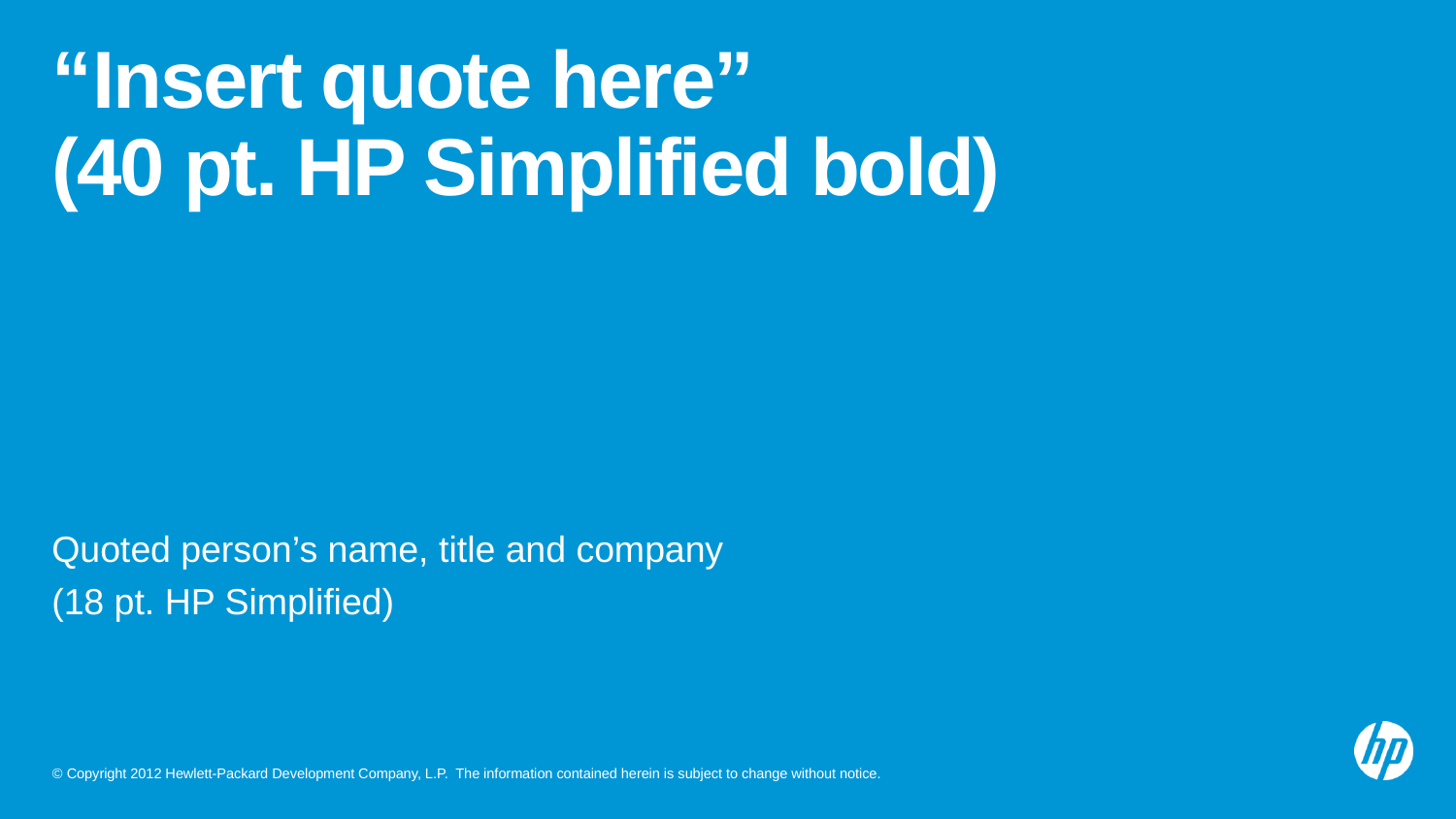

# “Insert quote here” (40 pt. HP Simplified bold)
Quoted person’s name, title and company
(18 pt. HP Simplified)